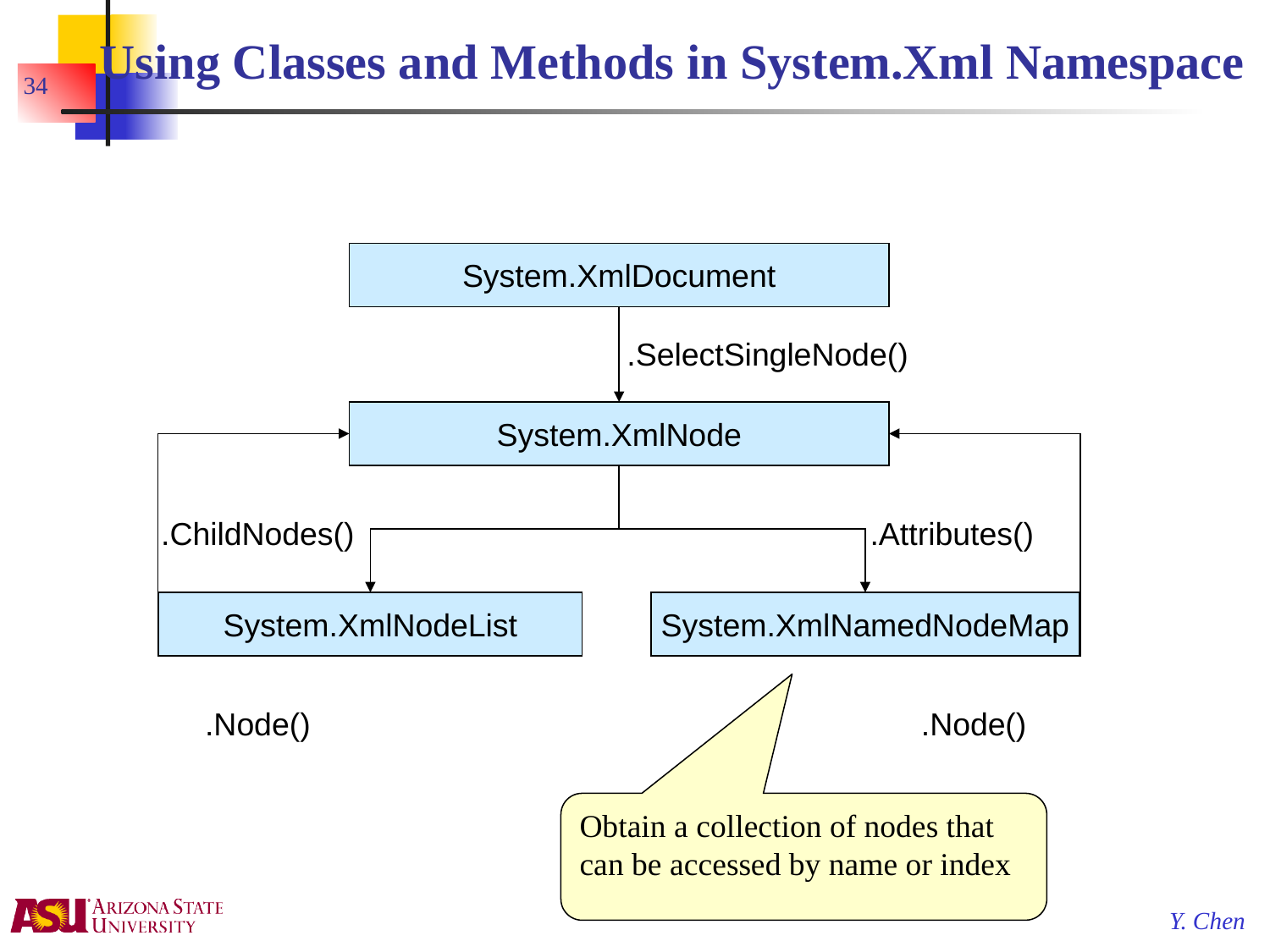

# Using Classes and Methods in System.Xml Namespace
34
System.XmlDocument
.SelectSingleNode()
System.XmlNode
.ChildNodes()
.Attributes()
System.XmlNodeList
System.XmlNamedNodeMap
.Node()
.Node()
Obtain a collection of nodes that can be accessed by name or index